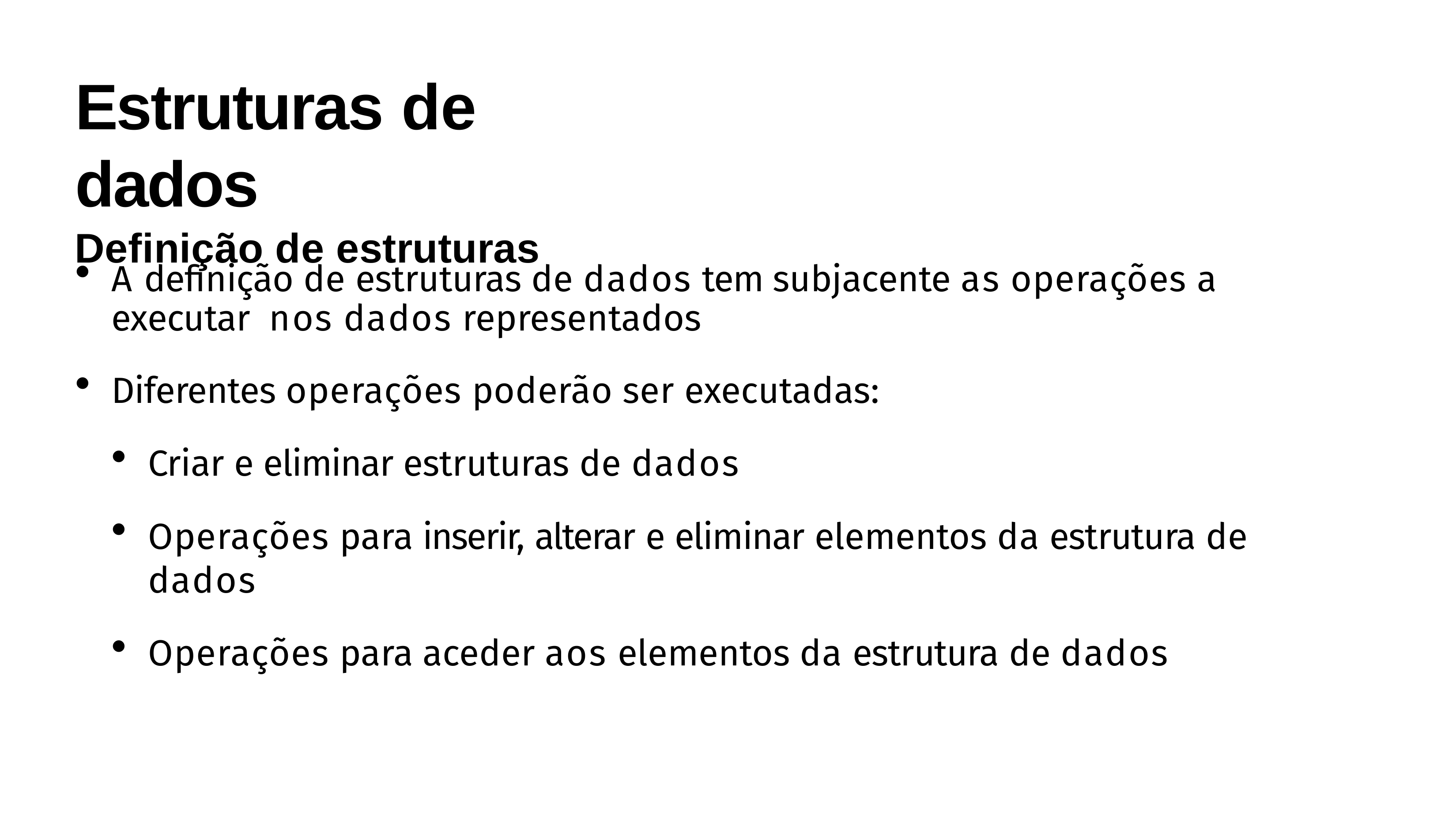

# Estruturas de dados
Definição de estruturas
A definição de estruturas de dados tem subjacente as operações a executar  nos dados representados
Diferentes operações poderão ser executadas:
Criar e eliminar estruturas de dados
Operações para inserir, alterar e eliminar elementos da estrutura de dados
Operações para aceder aos elementos da estrutura de dados